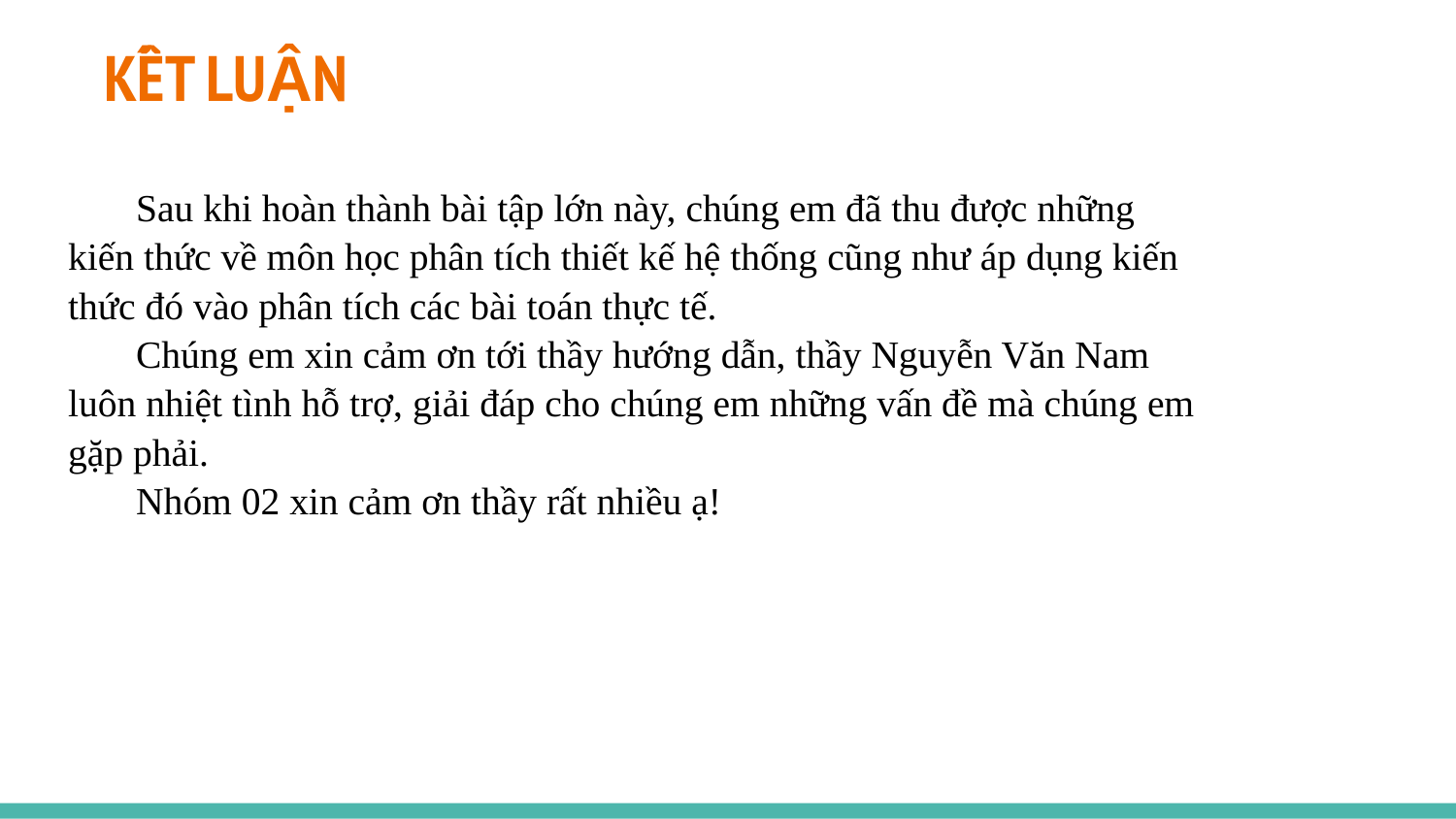

# KẾT LUẬN
       Sau khi hoàn thành bài tập lớn này, chúng em đã thu được những kiến thức về môn học phân tích thiết kế hệ thống cũng như áp dụng kiến thức đó vào phân tích các bài toán thực tế.
       Chúng em xin cảm ơn tới thầy hướng dẫn, thầy Nguyễn Văn Nam luôn nhiệt tình hỗ trợ, giải đáp cho chúng em những vấn đề mà chúng em gặp phải.
       Nhóm 02 xin cảm ơn thầy rất nhiều ạ!